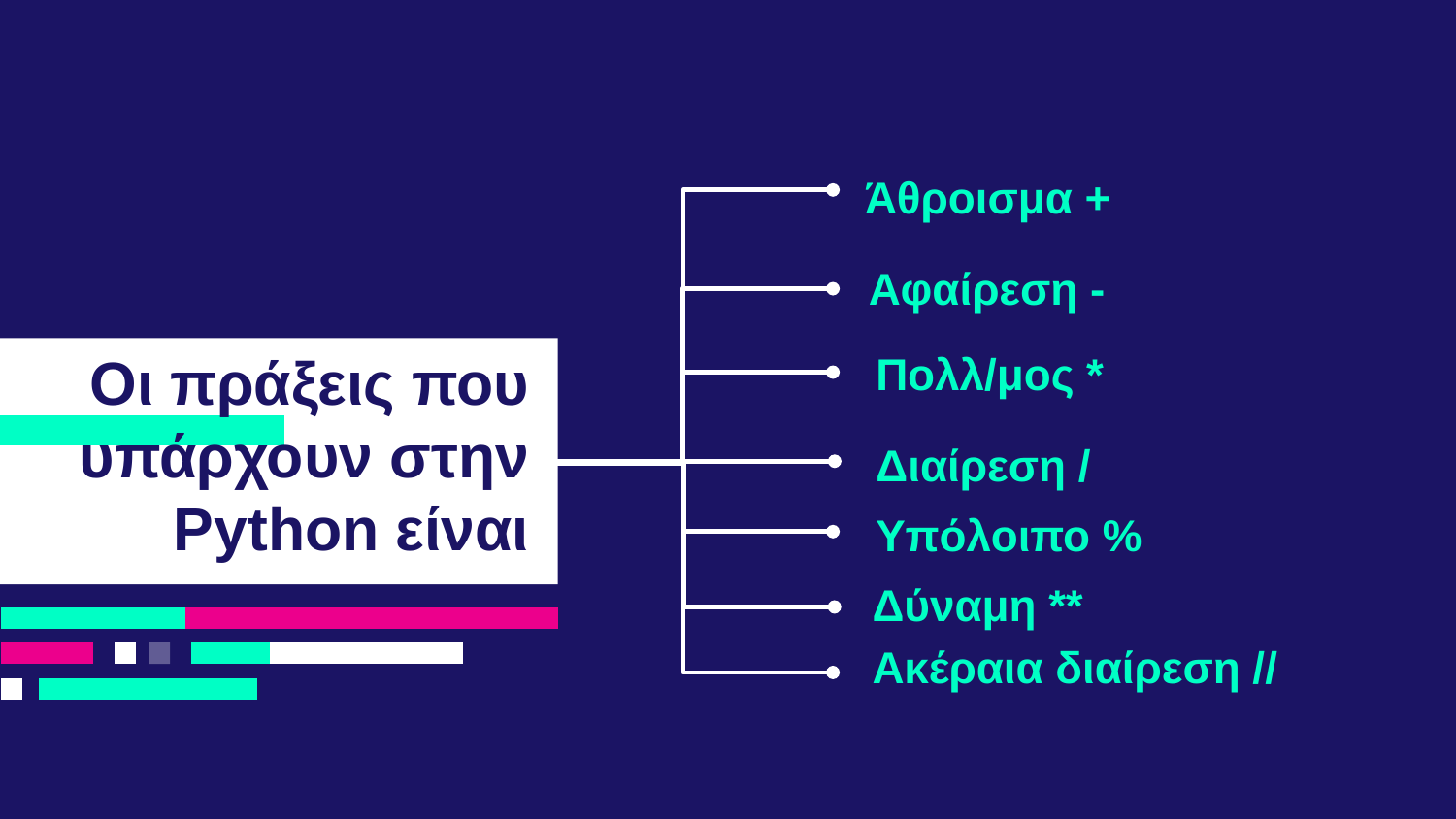

Άθροισμα +
Αφαίρεση -

Πολλ/μος *
Οι πράξεις που υπάρχουν στην Python είναι

Διαίρεση /
Υπόλοιπο %
Δύναμη **

Ακέραια διαίρεση //